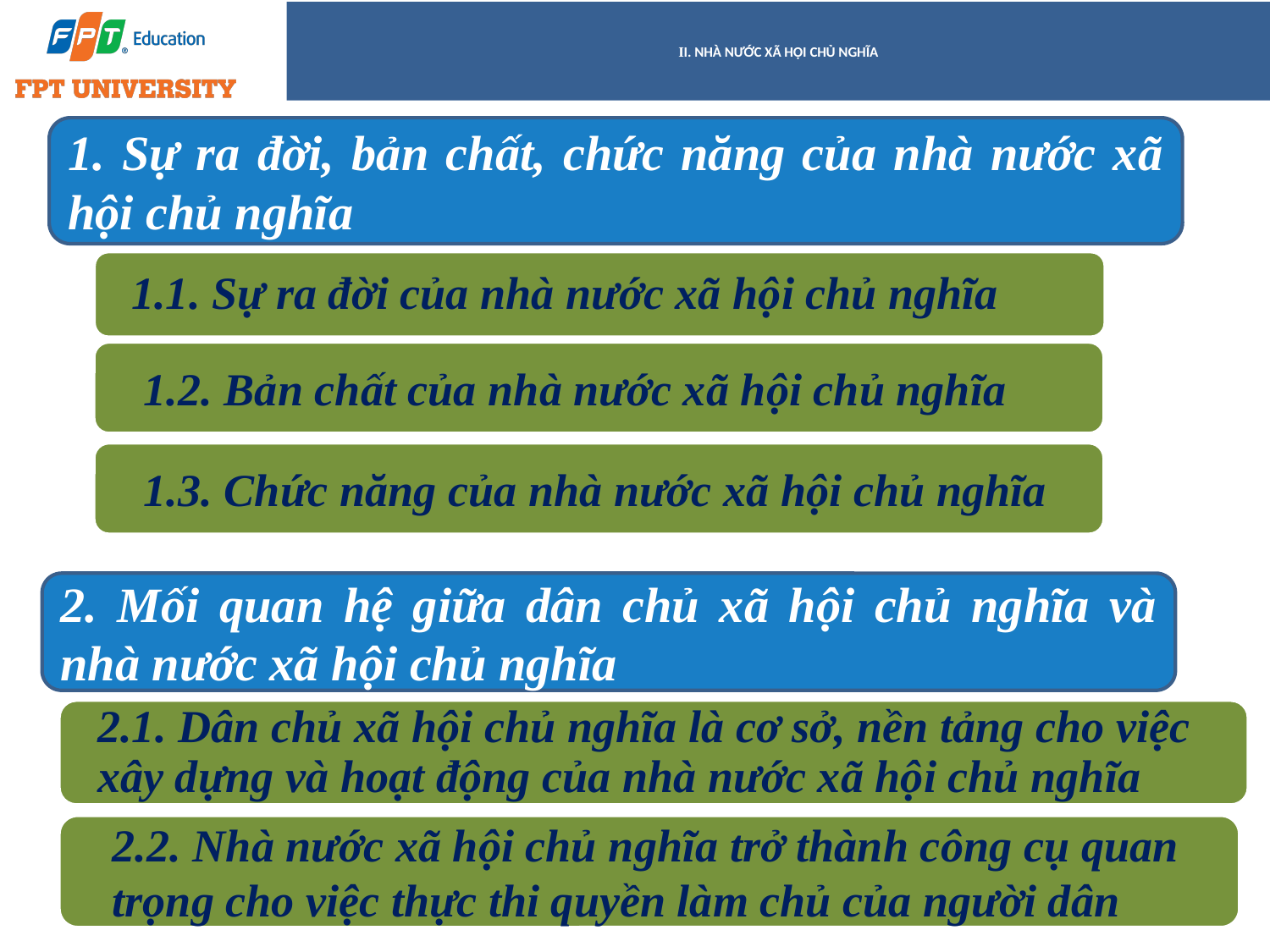

# II. NHÀ NƯỚC XÃ HỘI CHỦ NGHĨA

1. Sự ra đời, bản chất, chức năng của nhà nước xã hội chủ nghĩa

1.1. Sự ra đời của nhà nước xã hội chủ nghĩa

1.2. Bản chất của nhà nước xã hội chủ nghĩa

1.3. Chức năng của nhà nước xã hội chủ nghĩa

2. Mối quan hệ giữa dân chủ xã hội chủ nghĩa và nhà nước xã hội chủ nghĩa

2.1. Dân chủ xã hội chủ nghĩa là cơ sở, nền tảng cho việc xây dựng và hoạt động của nhà nước xã hội chủ nghĩa

2.2. Nhà nước xã hội chủ nghĩa trở thành công cụ quan trọng cho việc thực thi quyền làm chủ của người dân